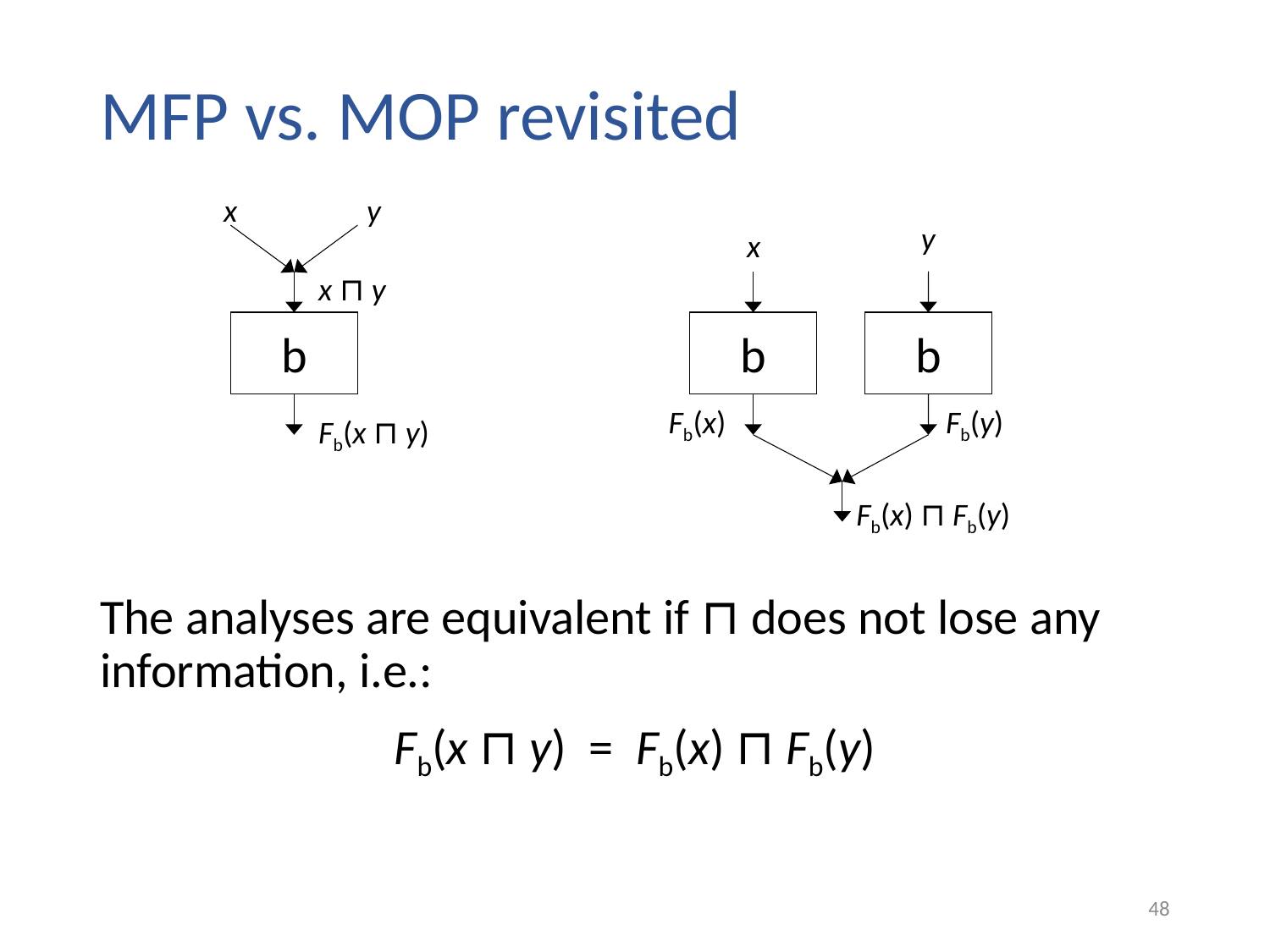

# MFP vs. MOP revisited
x
y
y
x
x ⊓ y
b
b
b
Fb(x)
Fb(y)
Fb(x ⊓ y)
Fb(x) ⊓ Fb(y)
The analyses are equivalent if ⊓ does not lose any information, i.e.:
Fb(x ⊓ y)  =  Fb(x) ⊓ Fb(y)
48